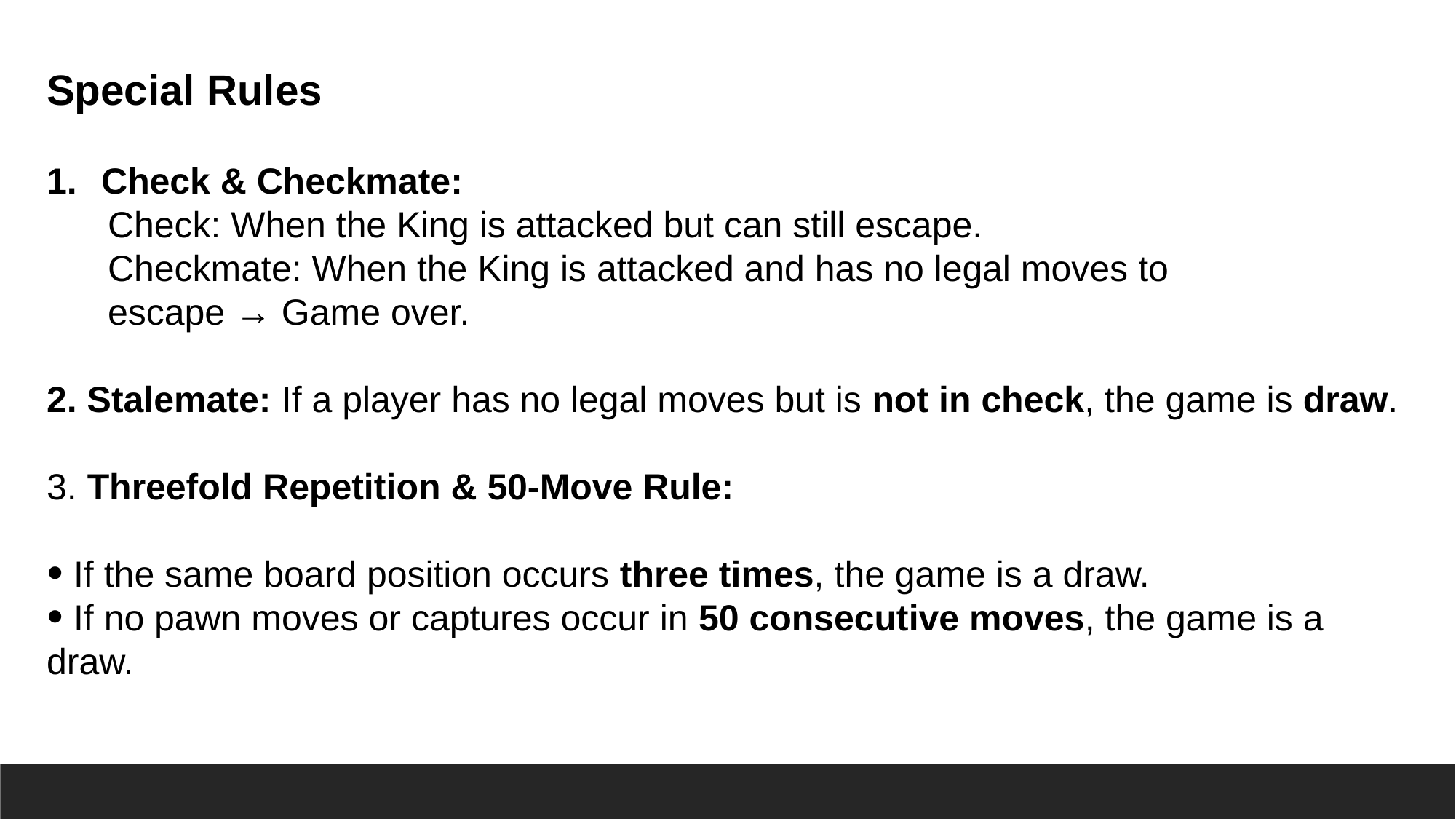

Special Rules

Check & Checkmate:
      Check: When the King is attacked but can still escape.
      Checkmate: When the King is attacked and has no legal moves to
      escape → Game over.

2. Stalemate: If a player has no legal moves but is not in check, the game is draw.

3. Threefold Repetition & 50-Move Rule:

 If the same board position occurs three times, the game is a draw.
 If no pawn moves or captures occur in 50 consecutive moves, the game is a draw.